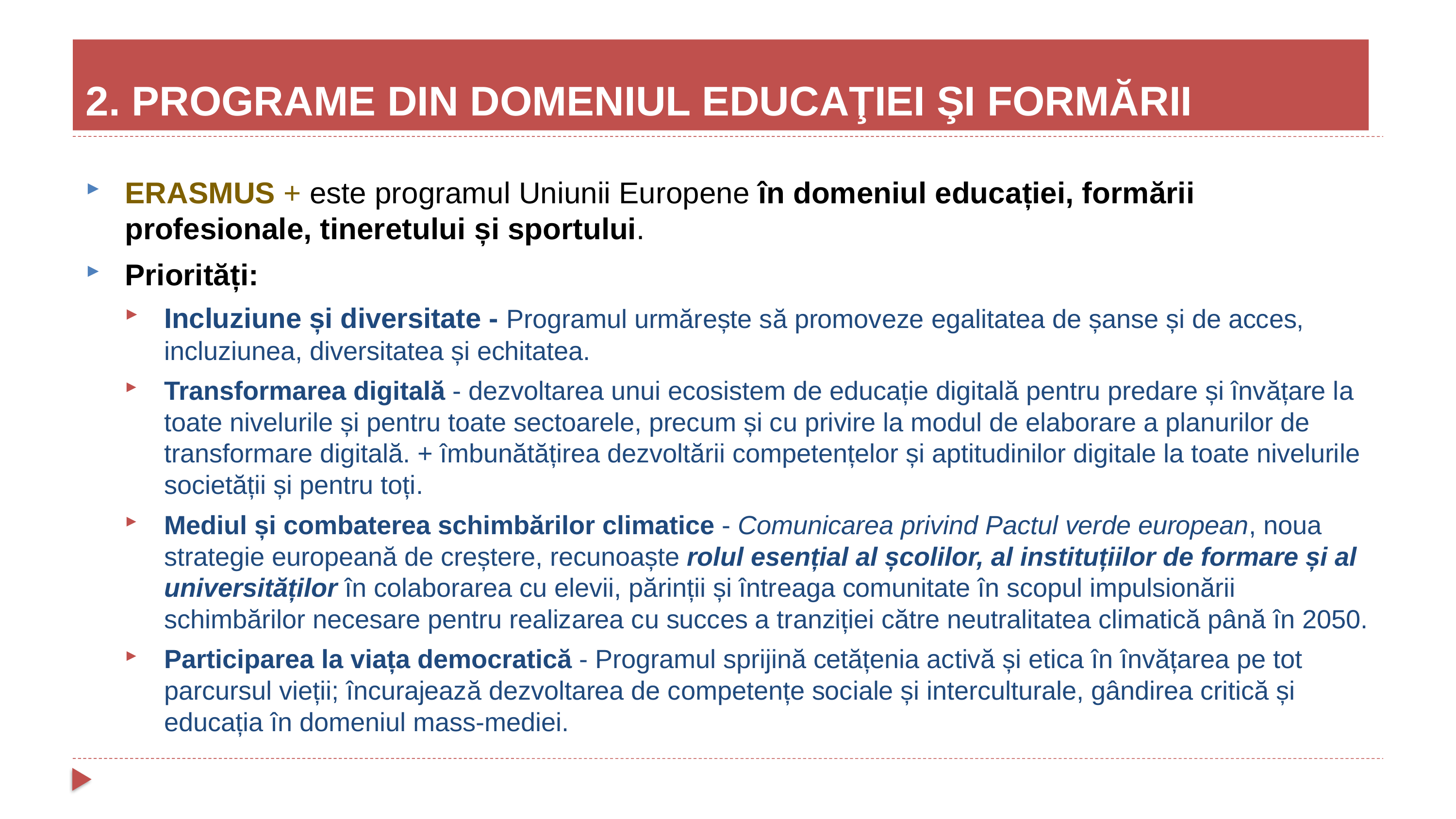

# 2. PROGRAME DIN DOMENIUL EDUCAŢIEI ŞI FORMĂRII
ERASMUS + este programul Uniunii Europene în domeniul educației, formării profesionale, tineretului și sportului.
Priorități:
Incluziune și diversitate - Programul urmărește să promoveze egalitatea de șanse și de acces, incluziunea, diversitatea și echitatea.
Transformarea digitală - dezvoltarea unui ecosistem de educație digitală pentru predare și învățare la toate nivelurile și pentru toate sectoarele, precum și cu privire la modul de elaborare a planurilor de transformare digitală. + îmbunătățirea dezvoltării competențelor și aptitudinilor digitale la toate nivelurile societății și pentru toți.
Mediul și combaterea schimbărilor climatice - Comunicarea privind Pactul verde european, noua strategie europeană de creștere, recunoaște rolul esențial al școlilor, al instituțiilor de formare și al universităților în colaborarea cu elevii, părinții și întreaga comunitate în scopul impulsionării schimbărilor necesare pentru realizarea cu succes a tranziției către neutralitatea climatică până în 2050.
Participarea la viața democratică - Programul sprijină cetățenia activă și etica în învățarea pe tot parcursul vieții; încurajează dezvoltarea de competențe sociale și interculturale, gândirea critică și educația în domeniul mass-mediei.